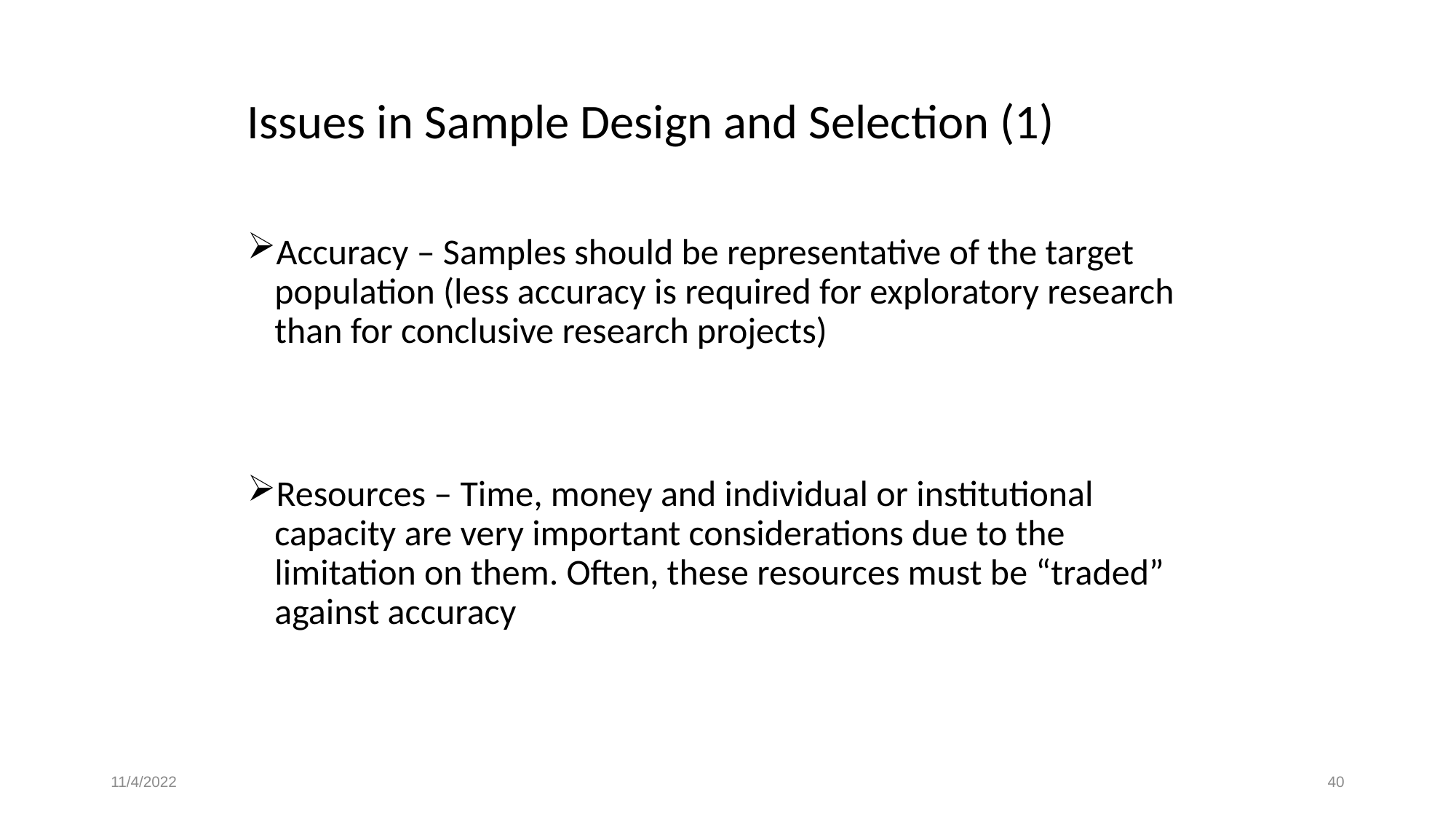

# Issues in Sample Design and Selection (1)
Accuracy – Samples should be representative of the target population (less accuracy is required for exploratory research than for conclusive research projects)

Resources – Time, money and individual or institutional capacity are very important considerations due to the limitation on them. Often, these resources must be “traded” against accuracy

11/4/2022
40